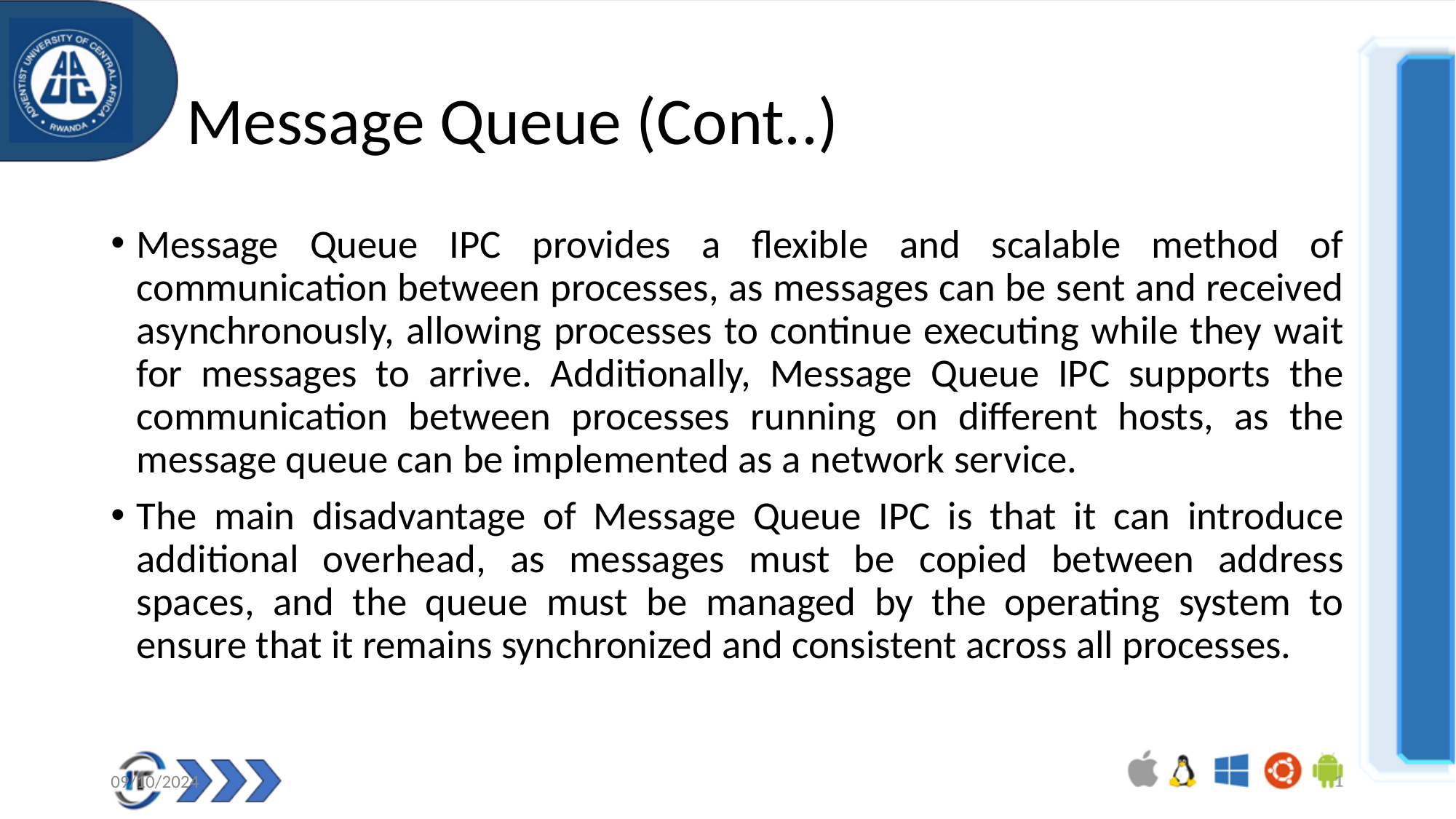

# Message Queue (Cont..)
Message Queue IPC provides a flexible and scalable method of communication between processes, as messages can be sent and received asynchronously, allowing processes to continue executing while they wait for messages to arrive. Additionally, Message Queue IPC supports the communication between processes running on different hosts, as the message queue can be implemented as a network service.
The main disadvantage of Message Queue IPC is that it can introduce additional overhead, as messages must be copied between address spaces, and the queue must be managed by the operating system to ensure that it remains synchronized and consistent across all processes.
09/10/2024